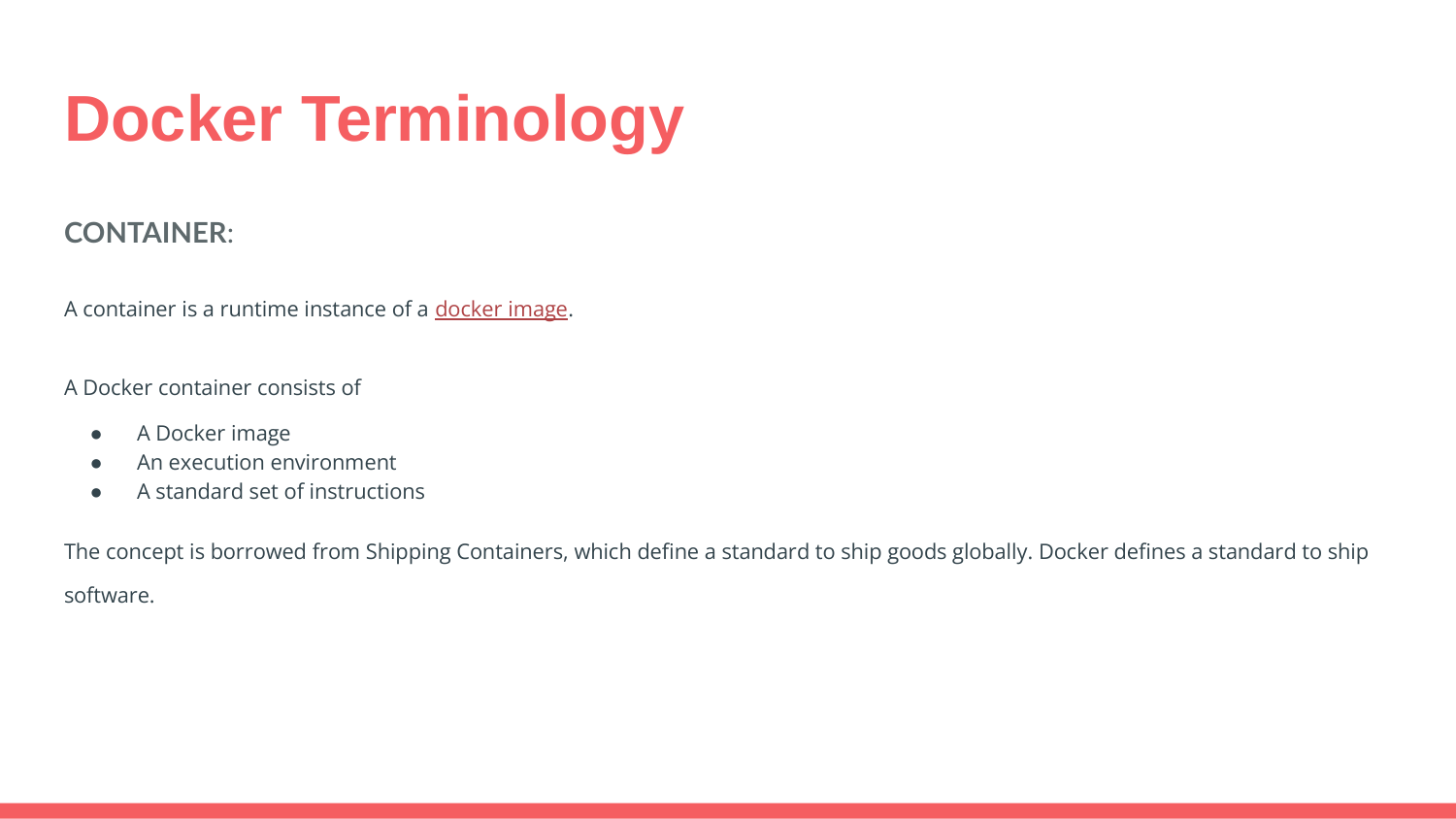

# Docker Terminology
CONTAINER:
A container is a runtime instance of a docker image.
A Docker container consists of
A Docker image
An execution environment
A standard set of instructions
The concept is borrowed from Shipping Containers, which define a standard to ship goods globally. Docker defines a standard to ship software.